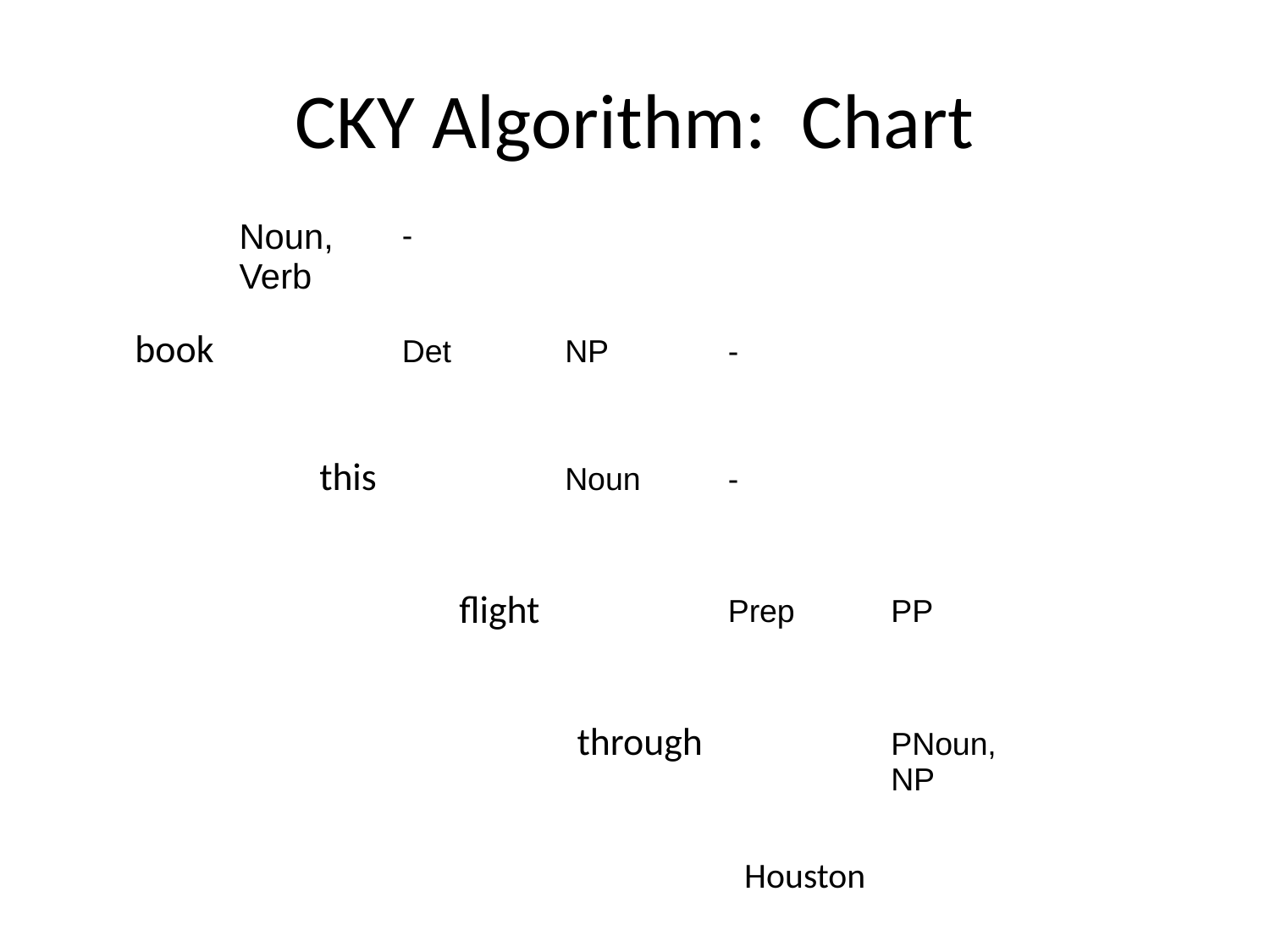

CKY Algorithm:  Chart
|  | Noun, Verb | - |  |  |  |
| --- | --- | --- | --- | --- | --- |
| book |  | Det | NP | - |  |
|  | this |  | Noun | - |  |
|  |  | flight |  | Prep | PP |
|  |  |  | through |  | PNoun, NP |
|  |  |  |  | Houston |  |